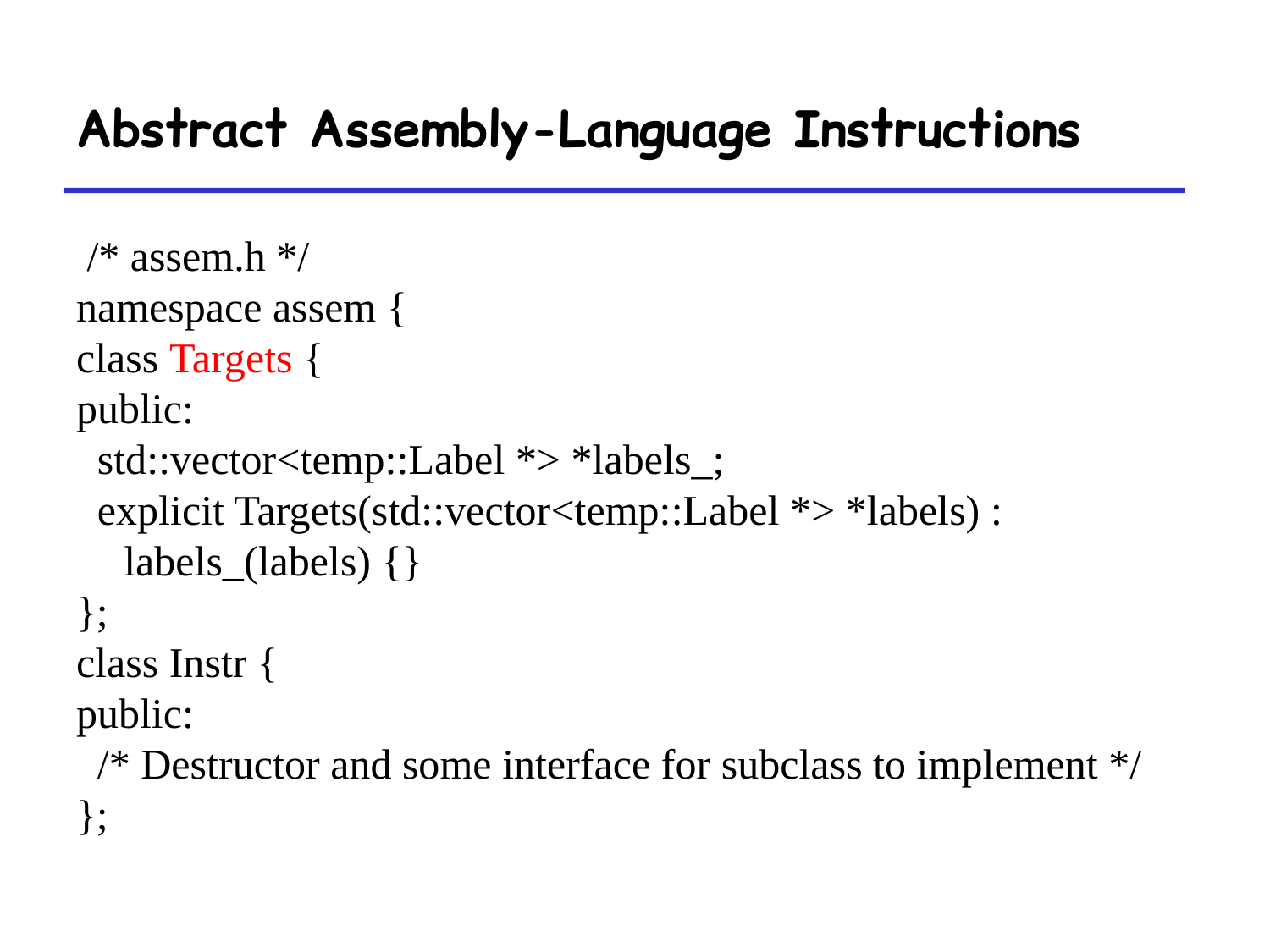

# Abstract Assembly-Language Instructions
 /* assem.h */
namespace assem {
class Targets {
public:
  std::vector<temp::Label *> *labels_;
  explicit Targets(std::vector<temp::Label *> *labels) : labels_(labels) {}
};
class Instr {
public:
  /* Destructor and some interface for subclass to implement */
};

41